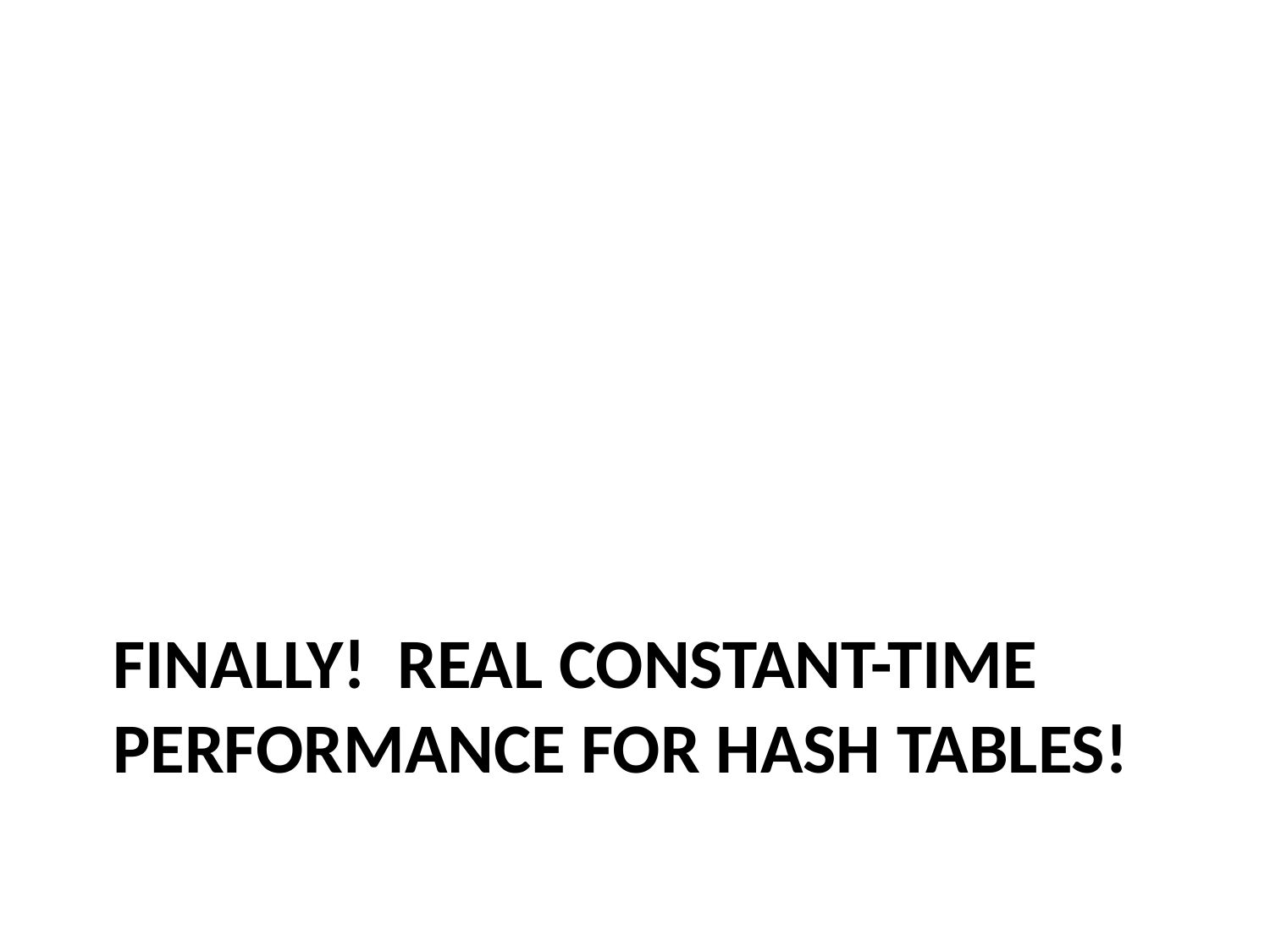

# Finally!  Real Constant-time performance for Hash Tables!